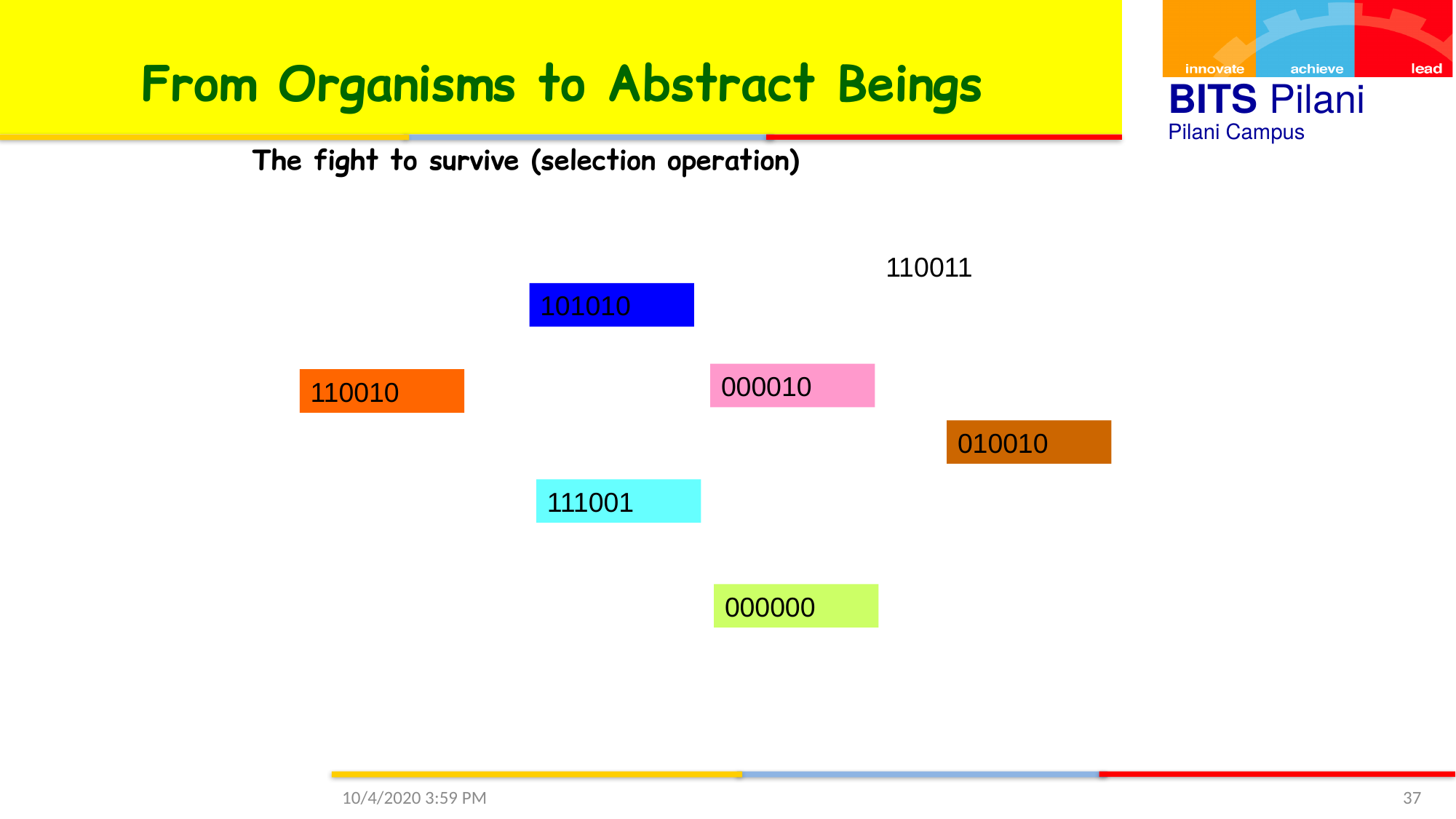

From Organisms to Abstract Beings
The fight to survive (selection operation)
110011
101010
000010
110010
010010
111001
000000
10/4/2020 3:59 PM
37